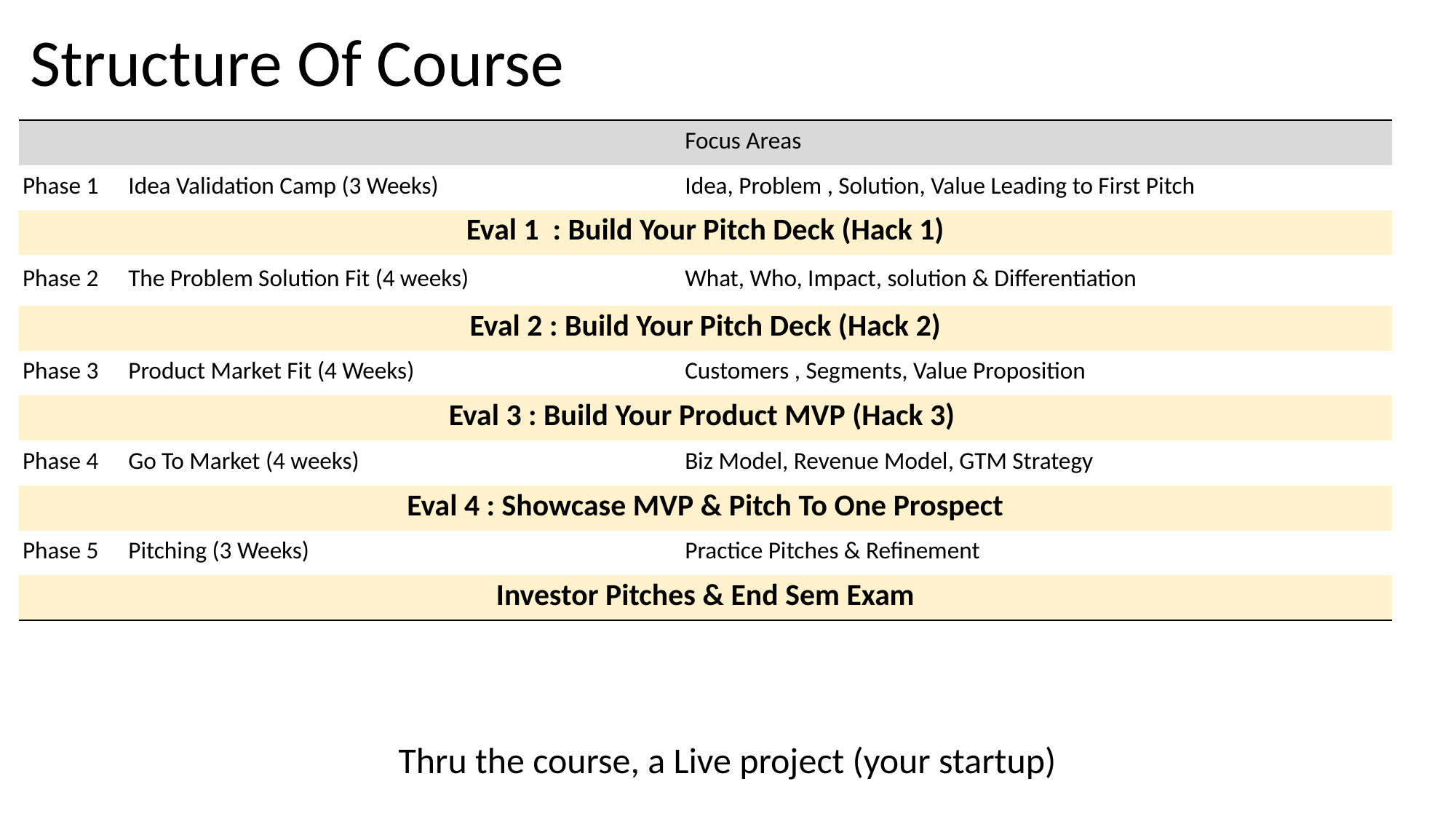

# Structure Of Course
|  |  | Focus Areas |
| --- | --- | --- |
| Phase 1 | Idea Validation Camp (3 Weeks) | Idea, Problem , Solution, Value Leading to First Pitch |
| Eval 1 : Build Your Pitch Deck (Hack 1) | Hackathon 1 : Build Your Pitch Deck |  |
| Phase 2 | The Problem Solution Fit (4 weeks) | What, Who, Impact, solution & Differentiation |
| Eval 2 : Build Your Pitch Deck (Hack 2) | Hackathon 2 : Build Your Pitch Deck |  |
| Phase 3 | Product Market Fit (4 Weeks) | Customers , Segments, Value Proposition |
| Eval 3 : Build Your Product MVP (Hack 3) | Hackathon 2 : Functional Def & Clickable UI |  |
| Phase 4 | Go To Market (4 weeks) | Biz Model, Revenue Model, GTM Strategy |
| Eval 4 : Showcase MVP & Pitch To One Prospect | Eval 4: ??? |  |
| Phase 5 | Pitching (3 Weeks) | Practice Pitches & Refinement |
| Investor Pitches & End Sem Exam |  | Eval 5: Investor Pitches & End Sem Exam |
Thru the course, a Live project (your startup)